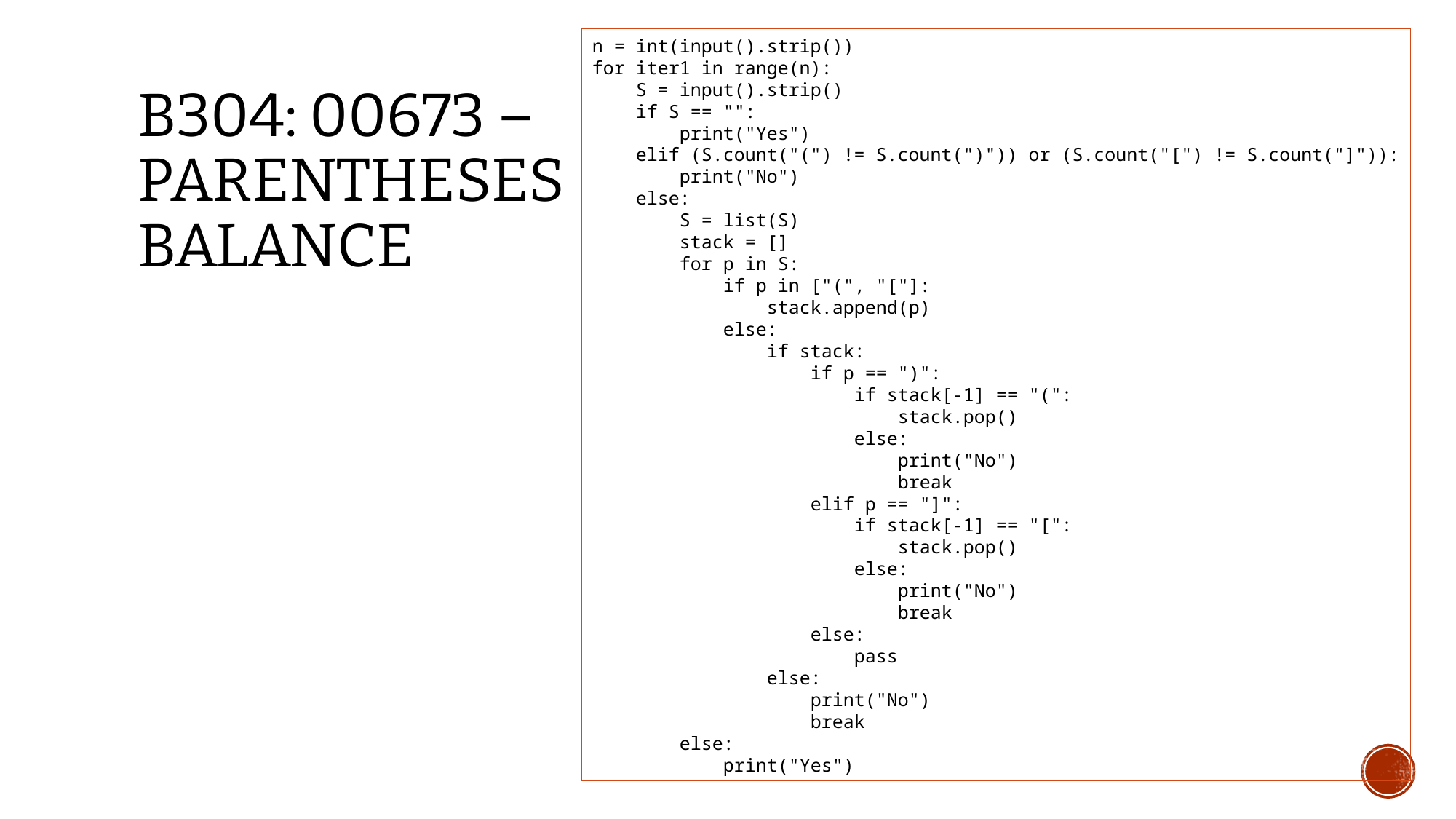

# b304: 00673 – Parentheses Balance
n = int(input().strip())
for iter1 in range(n):
    S = input().strip()
    if S == "":
        print("Yes")
    elif (S.count("(") != S.count(")")) or (S.count("[") != S.count("]")):
        print("No")
    else:
        S = list(S)
        stack = []
        for p in S:
            if p in ["(", "["]:
                stack.append(p)
            else:
                if stack:
                    if p == ")":
                        if stack[-1] == "(":
                            stack.pop()
                        else:
                            print("No")
                            break
                    elif p == "]":
                        if stack[-1] == "[":
                            stack.pop()
                        else:
                            print("No")
                            break
                    else:
                        pass
                else:
                    print("No")
                    break
        else:
            print("Yes")